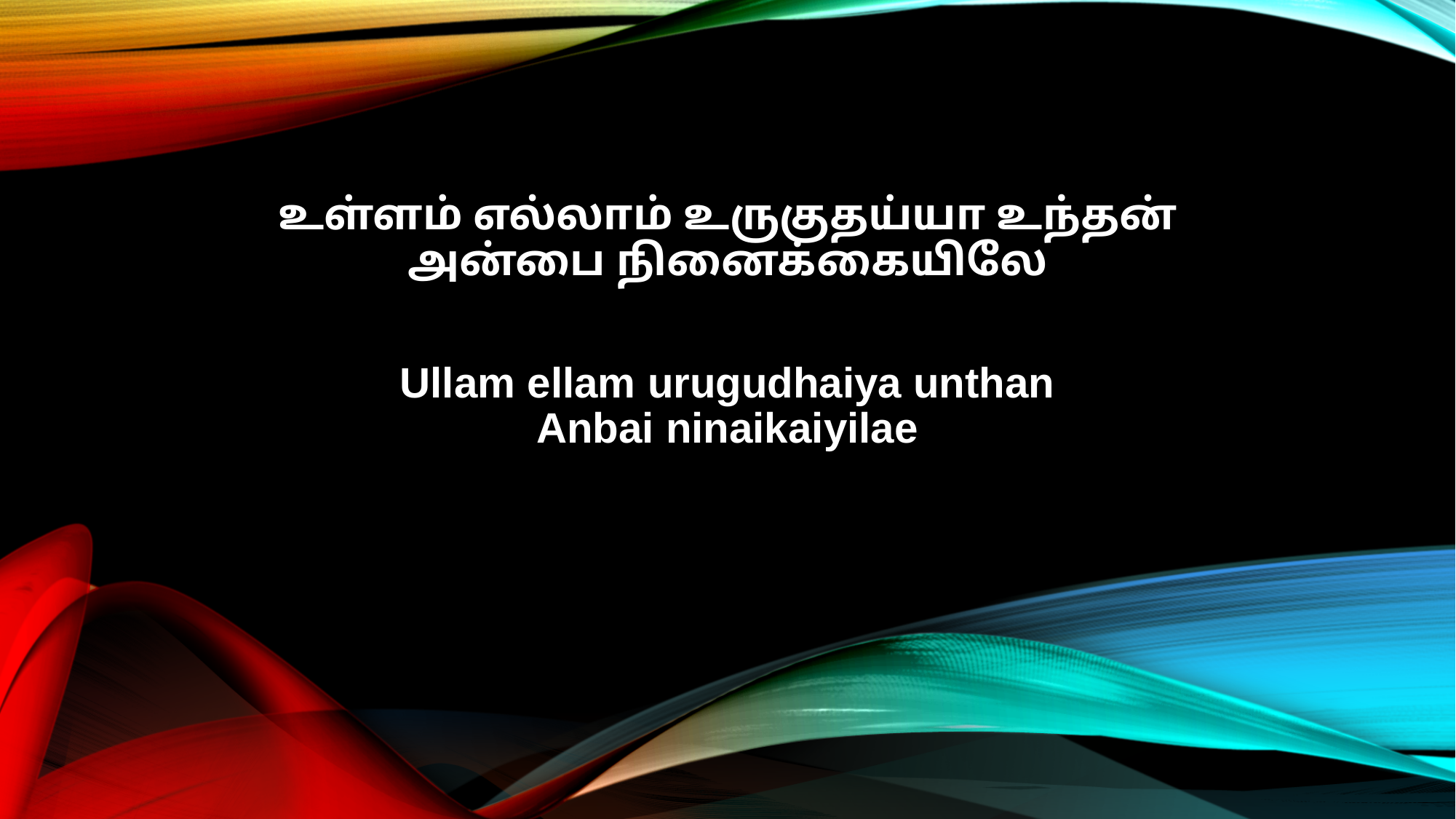

உள்ளம் எல்லாம் உருகுதய்யா உந்தன்
அன்பை நினைக்கையிலே

Ullam ellam urugudhaiya unthan
Anbai ninaikaiyilae